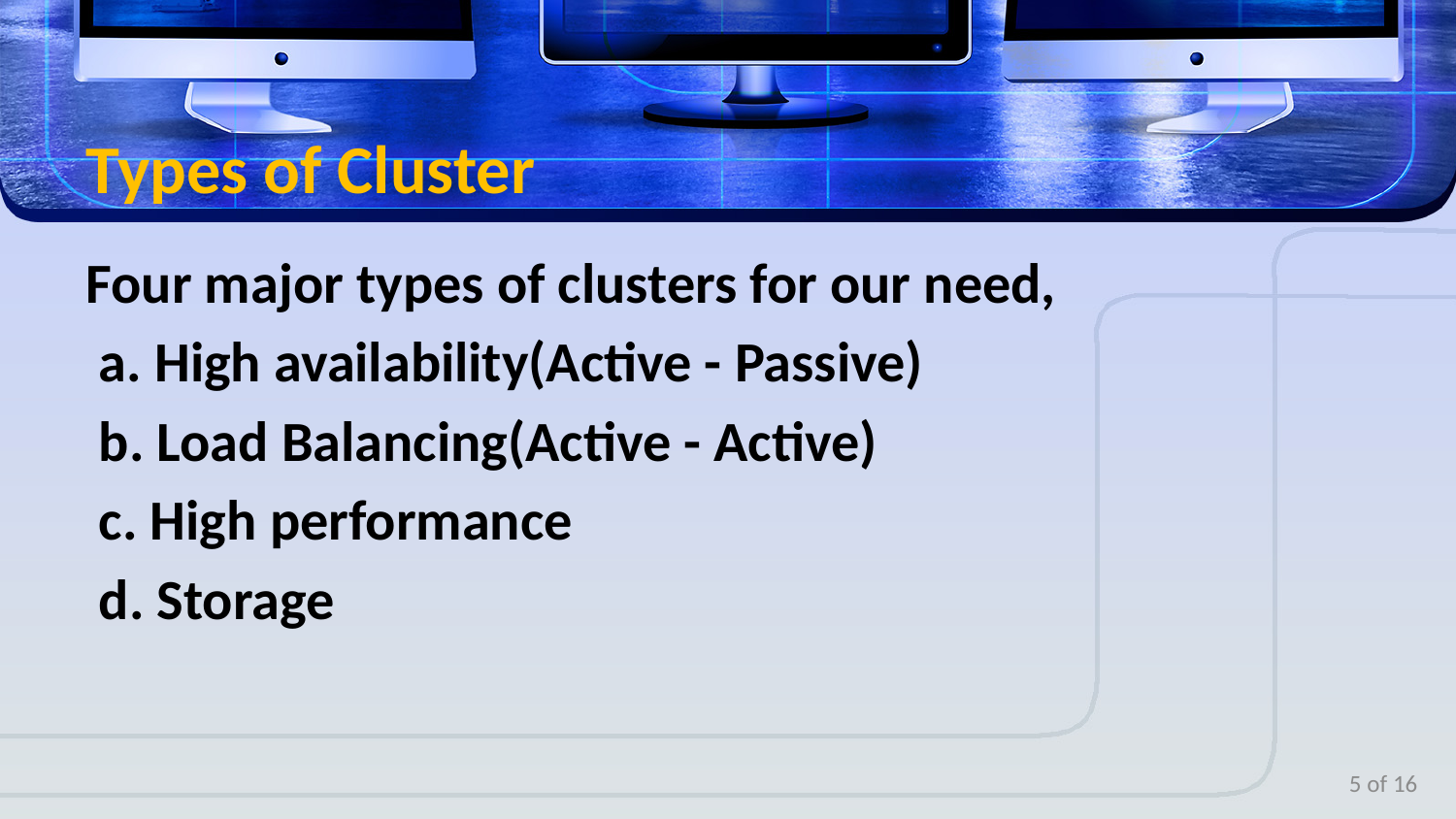

# Types of Cluster
Four major types of clusters for our need,
 a. High availability(Active - Passive)
 b. Load Balancing(Active - Active)
 c. High performance
 d. Storage

5 of 16